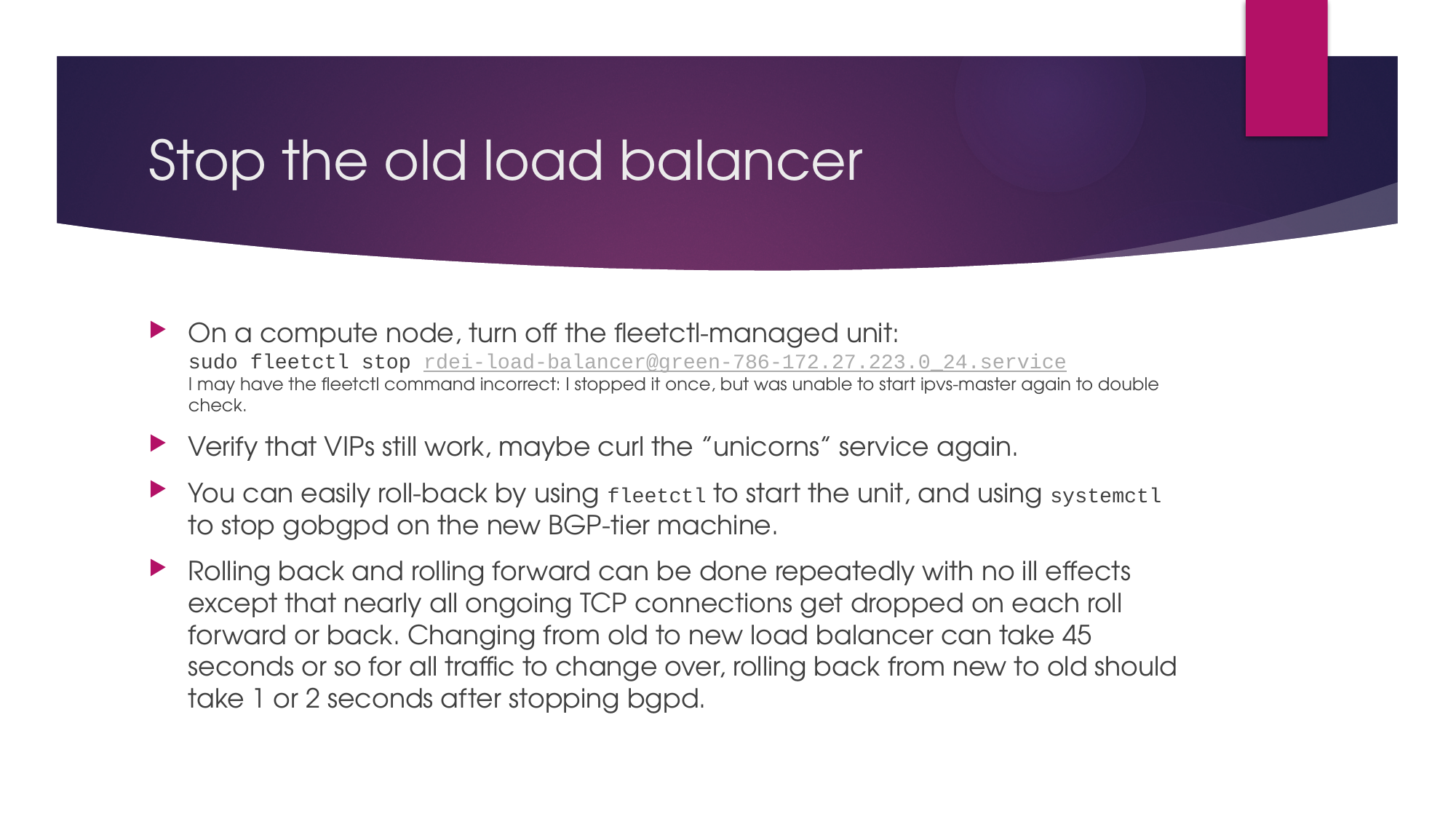

# Stop the old load balancer
On a compute node, turn off the fleetctl-managed unit:
sudo fleetctl stop rdei-load-balancer@green-786-172.27.223.0_24.service
I may have the fleetctl command incorrect: I stopped it once, but was unable to start ipvs-master again to double check.
Verify that VIPs still work, maybe curl the ”unicorns” service again.
You can easily roll-back by using fleetctl to start the unit, and using systemctl to stop gobgpd on the new BGP-tier machine.
Rolling back and rolling forward can be done repeatedly with no ill effects except that nearly all ongoing TCP connections get dropped on each roll forward or back. Changing from old to new load balancer can take 45 seconds or so for all traffic to change over, rolling back from new to old should take 1 or 2 seconds after stopping bgpd.